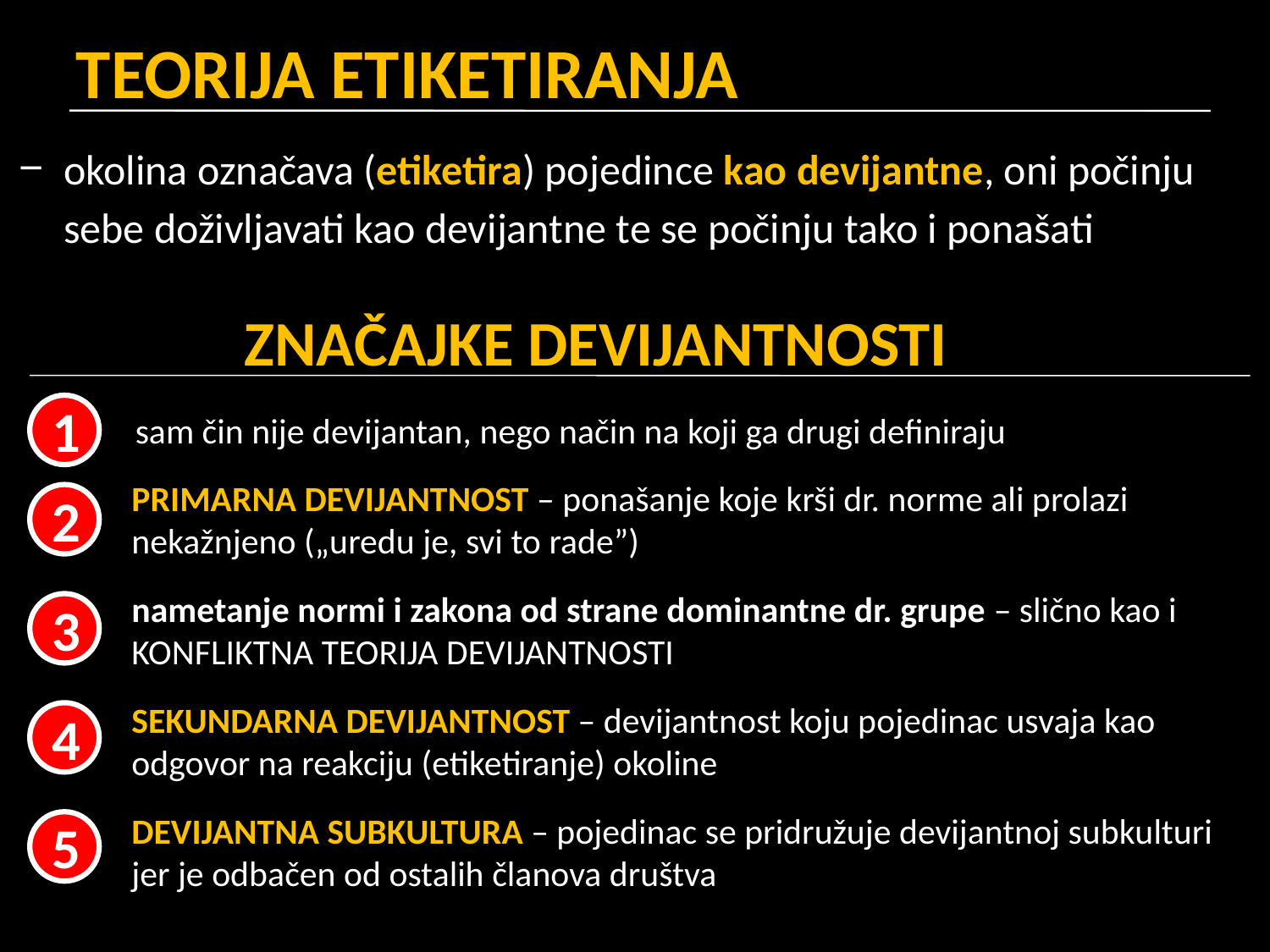

# TEORIJA ETIKETIRANJA
okolina označava (etiketira) pojedince kao devijantne, oni počinju sebe doživljavati kao devijantne te se počinju tako i ponašati
ZNAČAJKE DEVIJANTNOSTI
1
sam čin nije devijantan, nego način na koji ga drugi definiraju
PRIMARNA DEVIJANTNOST – ponašanje koje krši dr. norme ali prolazi nekažnjeno („uredu je, svi to rade”)
2
nametanje normi i zakona od strane dominantne dr. grupe – slično kao i KONFLIKTNA TEORIJA DEVIJANTNOSTI
3
SEKUNDARNA DEVIJANTNOST – devijantnost koju pojedinac usvaja kao odgovor na reakciju (etiketiranje) okoline
4
DEVIJANTNA SUBKULTURA – pojedinac se pridružuje devijantnoj subkulturi jer je odbačen od ostalih članova društva
5